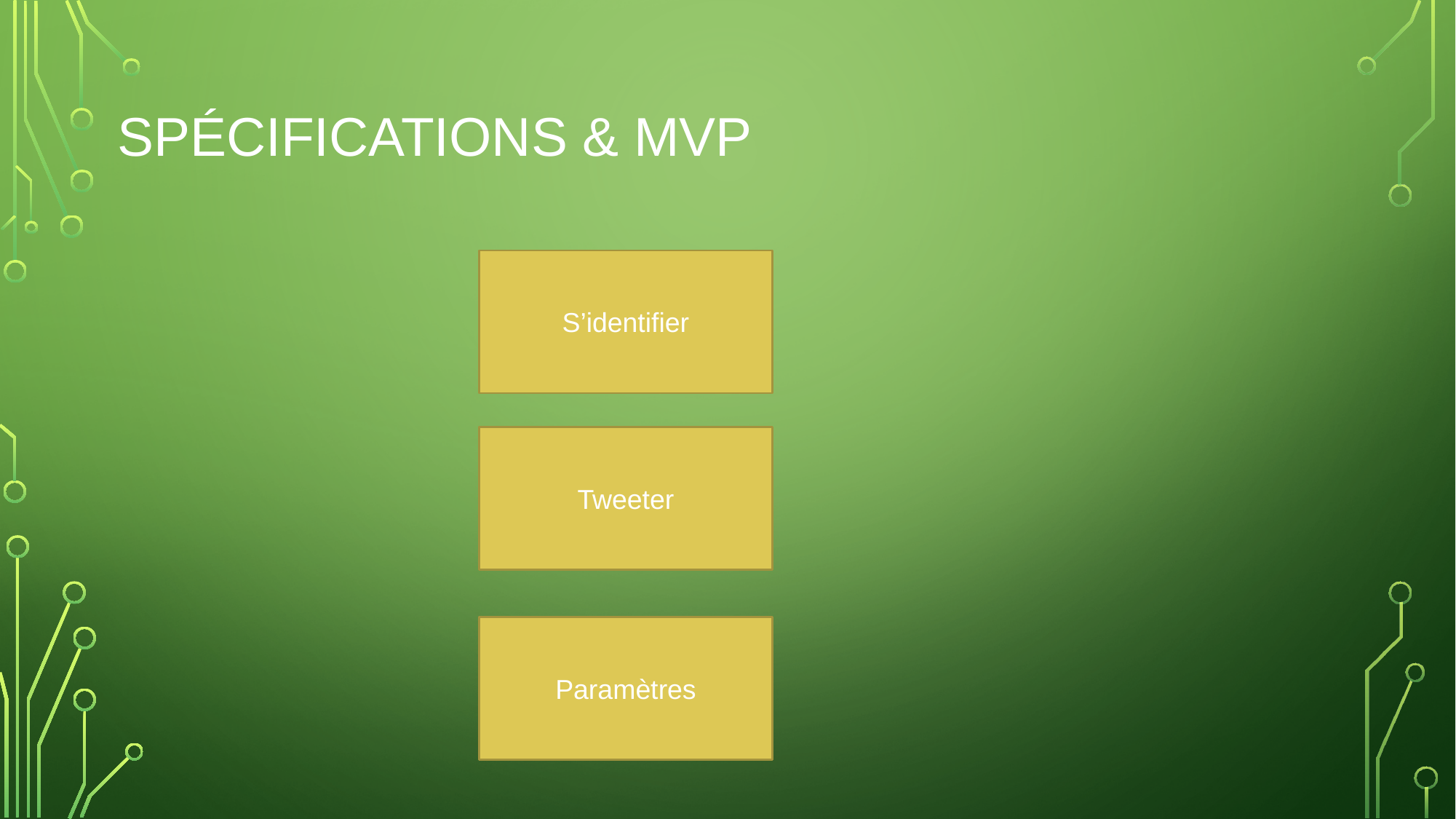

# Spécifications & mvp
S’identifier
Tweeter
Paramètres